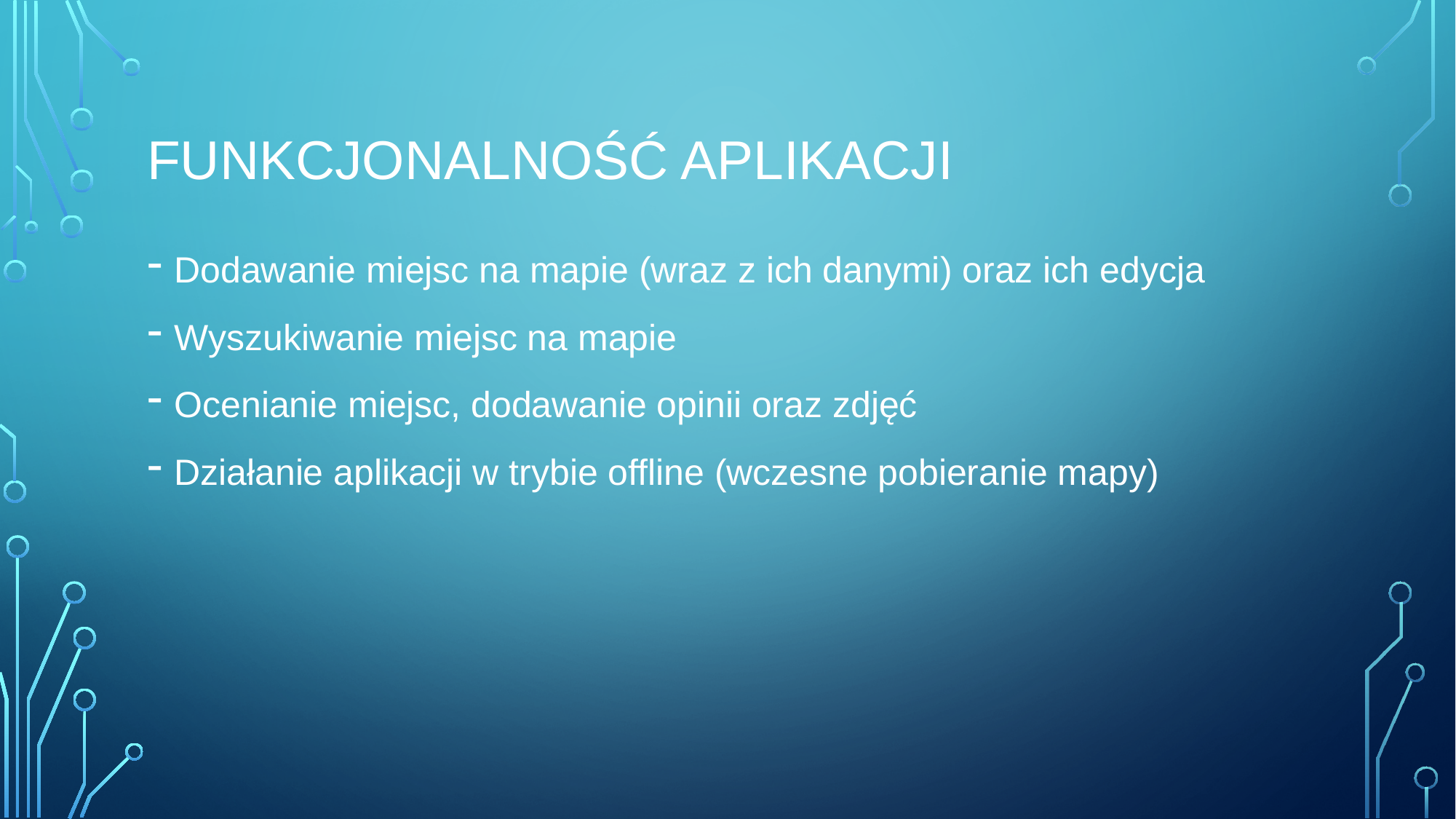

# Funkcjonalność Aplikacji
Dodawanie miejsc na mapie (wraz z ich danymi) oraz ich edycja
Wyszukiwanie miejsc na mapie
Ocenianie miejsc, dodawanie opinii oraz zdjęć
Działanie aplikacji w trybie offline (wczesne pobieranie mapy)